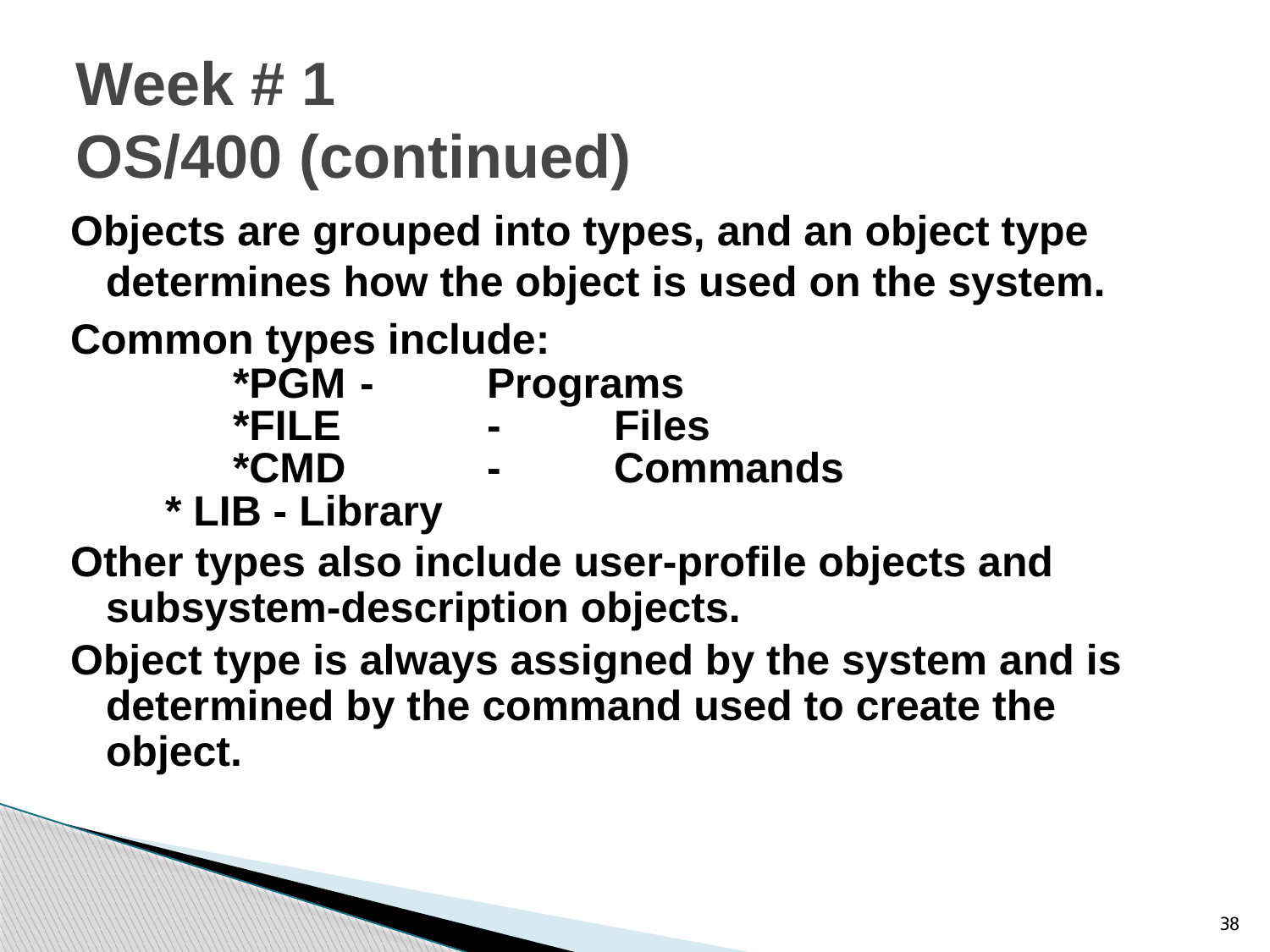

# Week # 1 OS/400 (continued)
Objects are grouped into types, and an object type determines how the object is used on the system.
Common types include:
		*PGM 	-	Programs
		*FILE		-	Files
		*CMD		-	Commands
        * LIB - Library
Other types also include user-profile objects and subsystem-description objects.
Object type is always assigned by the system and is determined by the command used to create the object.
38